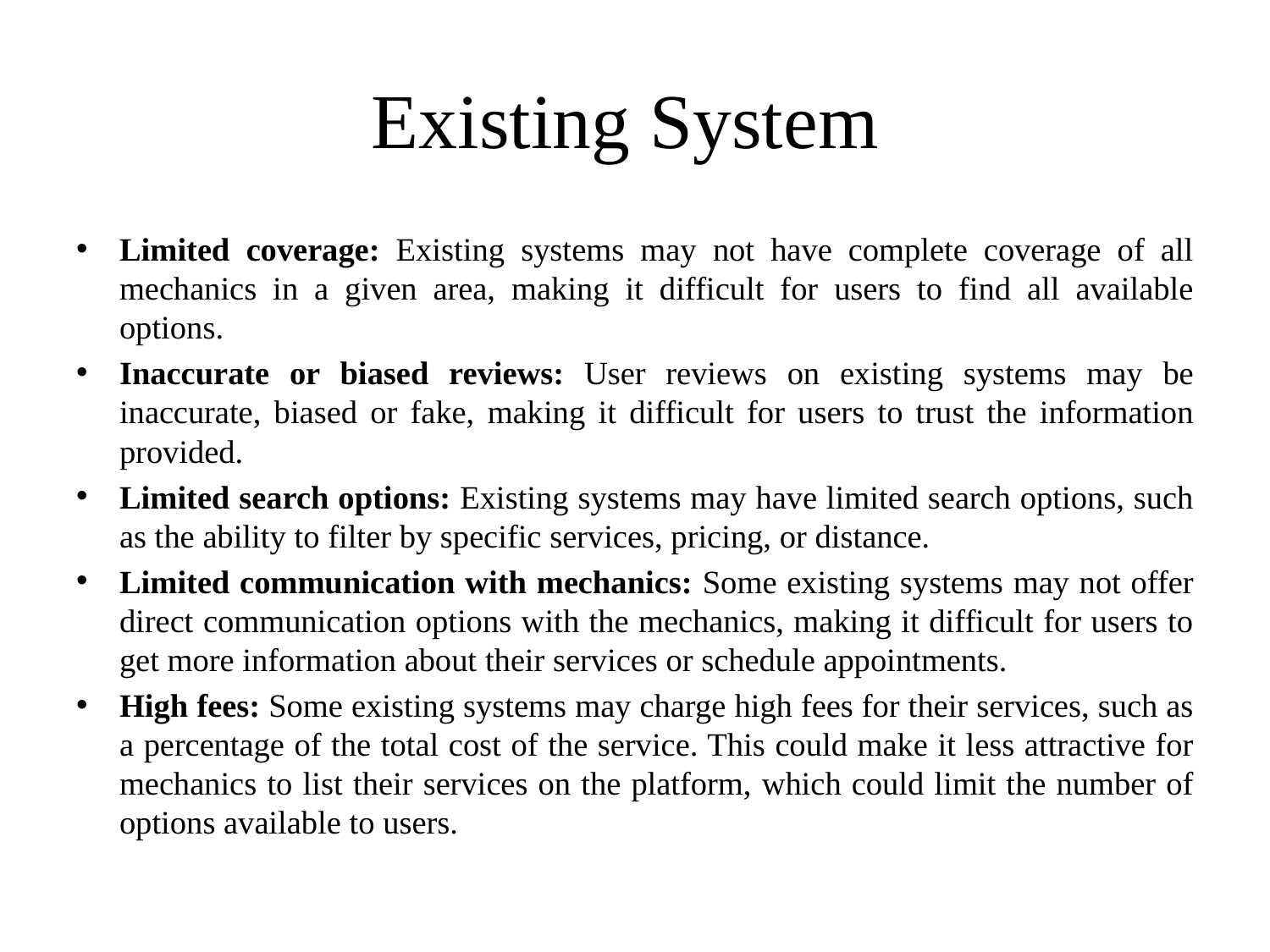

# Existing System
Limited coverage: Existing systems may not have complete coverage of all mechanics in a given area, making it difficult for users to find all available options.
Inaccurate or biased reviews: User reviews on existing systems may be inaccurate, biased or fake, making it difficult for users to trust the information provided.
Limited search options: Existing systems may have limited search options, such as the ability to filter by specific services, pricing, or distance.
Limited communication with mechanics: Some existing systems may not offer direct communication options with the mechanics, making it difficult for users to get more information about their services or schedule appointments.
High fees: Some existing systems may charge high fees for their services, such as a percentage of the total cost of the service. This could make it less attractive for mechanics to list their services on the platform, which could limit the number of options available to users.